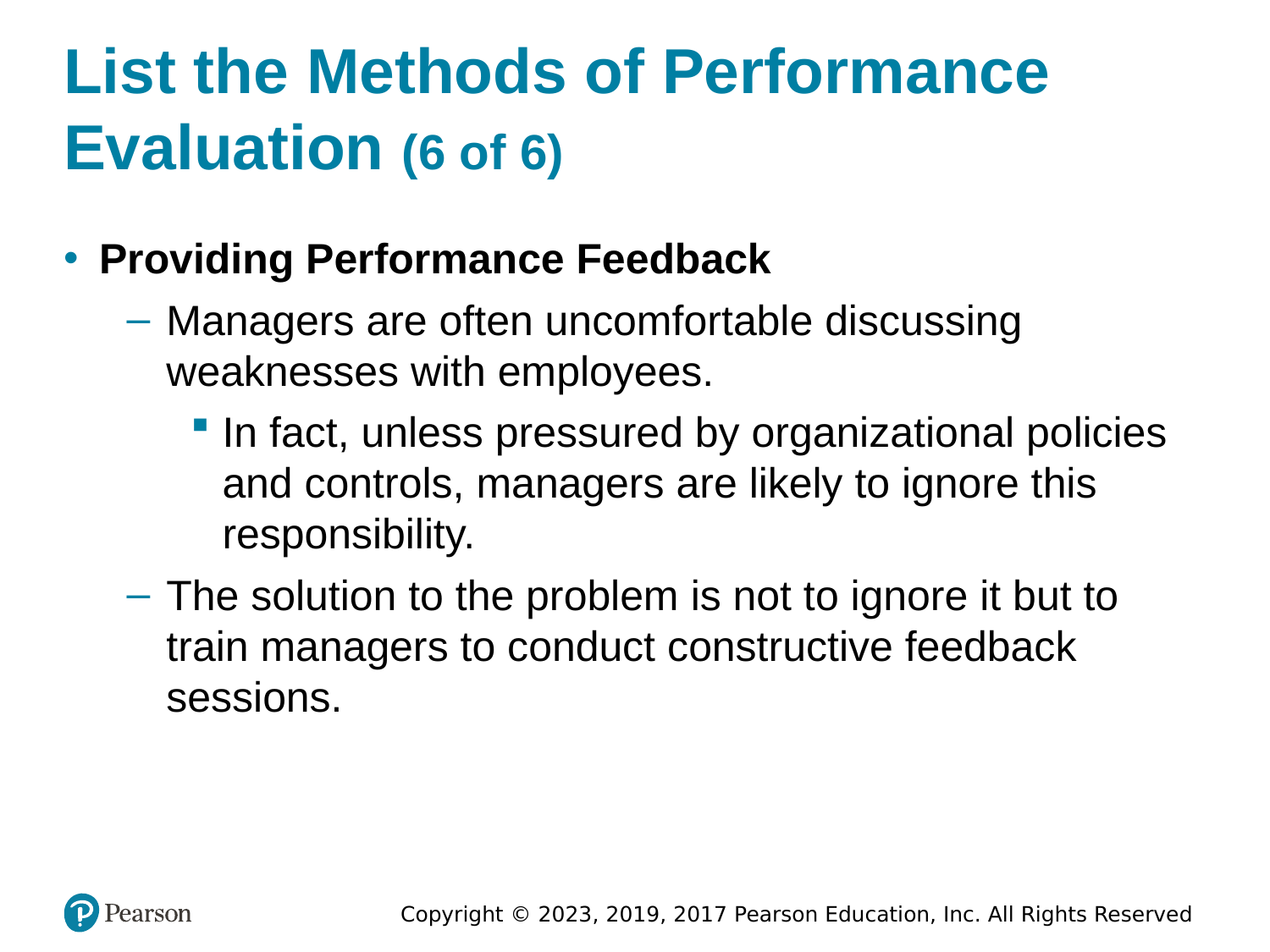

# List the Methods of Performance Evaluation (6 of 6)
Providing Performance Feedback
Managers are often uncomfortable discussing weaknesses with employees.
In fact, unless pressured by organizational policies and controls, managers are likely to ignore this responsibility.
The solution to the problem is not to ignore it but to train managers to conduct constructive feedback sessions.